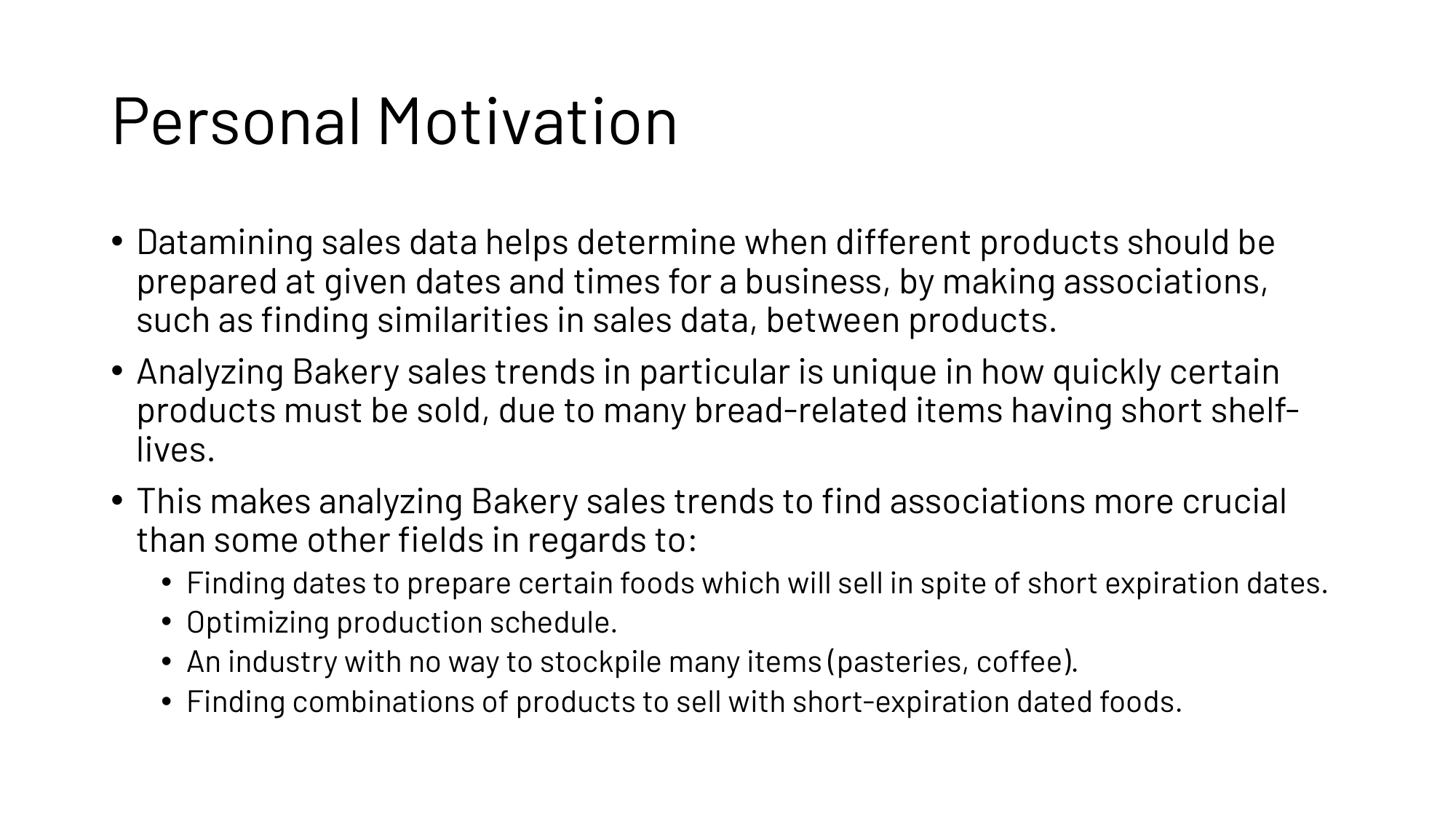

# Personal Motivation
Datamining sales data helps determine when different products should be prepared at given dates and times for a business, by making associations, such as finding similarities in sales data, between products.
Analyzing Bakery sales trends in particular is unique in how quickly certain products must be sold, due to many bread-related items having short shelf-lives.
This makes analyzing Bakery sales trends to find associations more crucial than some other fields in regards to:
Finding dates to prepare certain foods which will sell in spite of short expiration dates.
Optimizing production schedule.
An industry with no way to stockpile many items (pasteries, coffee).
Finding combinations of products to sell with short-expiration dated foods.